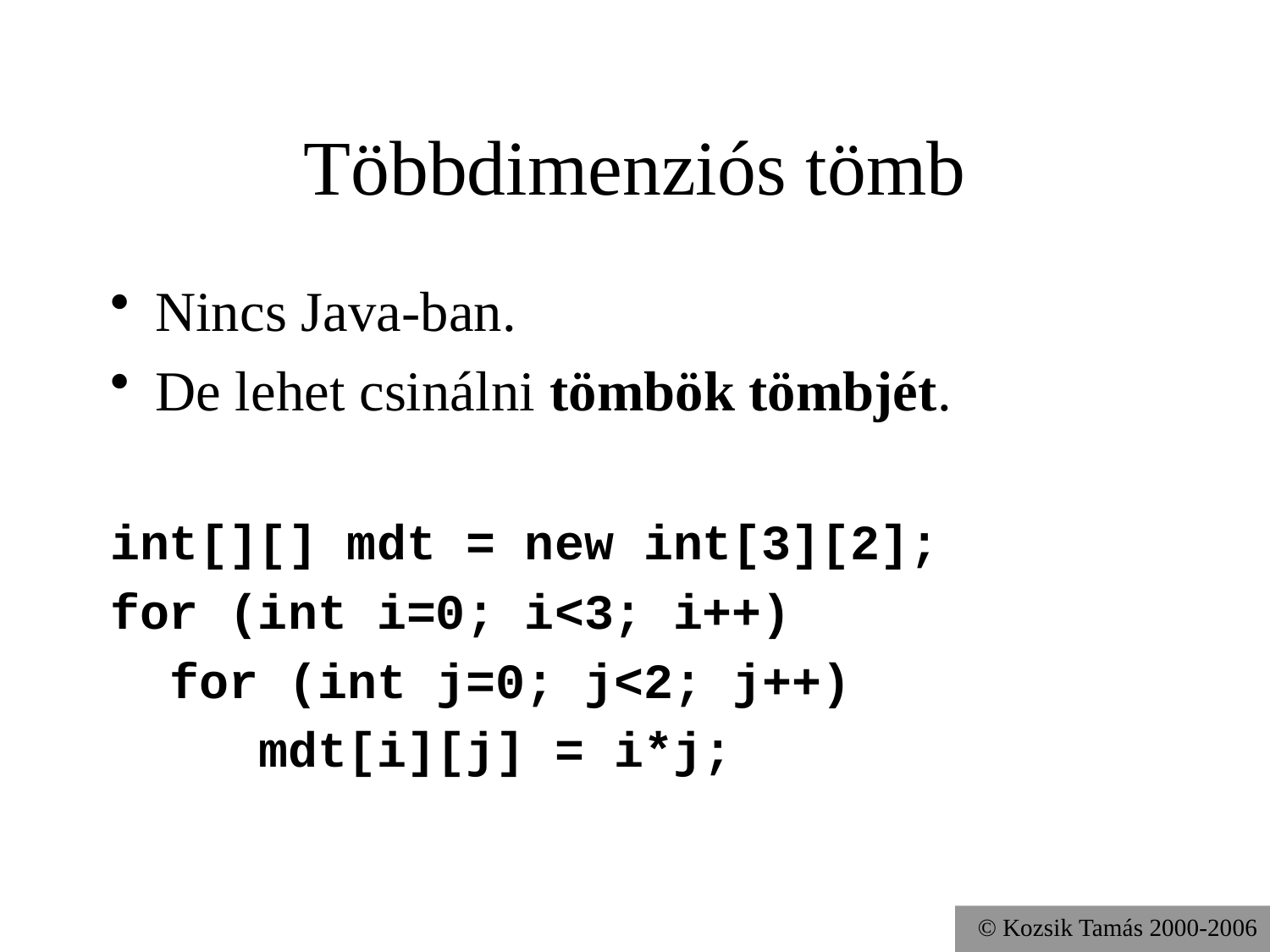

# Többdimenziós tömb
Nincs Java-ban.
De lehet csinálni tömbök tömbjét.

int[][] mdt = new int[3][2];
for (int i=0; i<3; i++)
  for (int j=0; j<2; j++)
     mdt[i][j] = i*j;